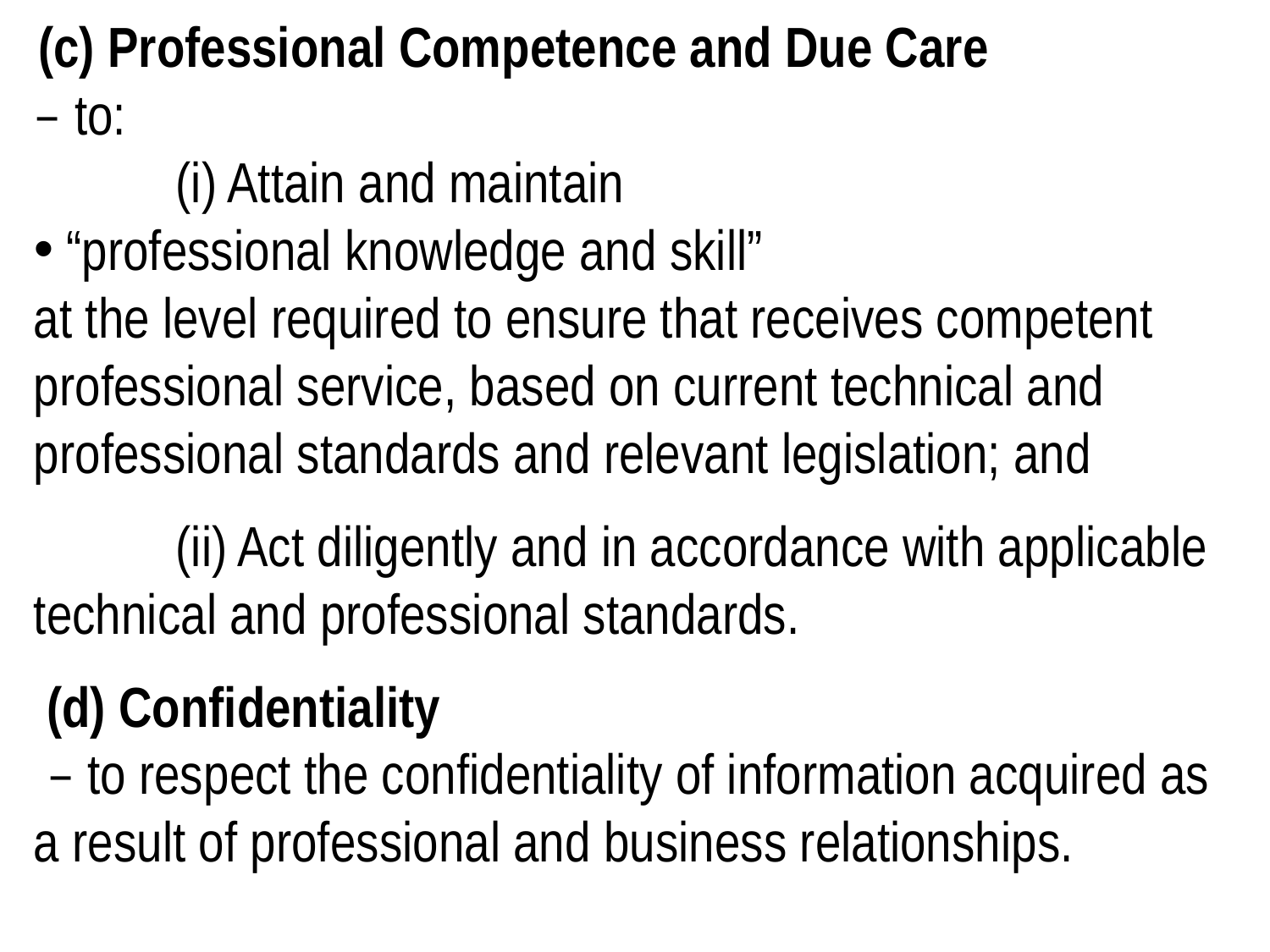

(c) Professional Competence and Due Care
– to:
           (i) Attain and maintain
 “professional knowledge and skill”
at the level required to ensure that receives competent professional service, based on current technical and professional standards and relevant legislation; and

           (ii) Act diligently and in accordance with applicable technical and professional standards.

 (d) Confidentiality
 – to respect the confidentiality of information acquired as a result of professional and business relationships.